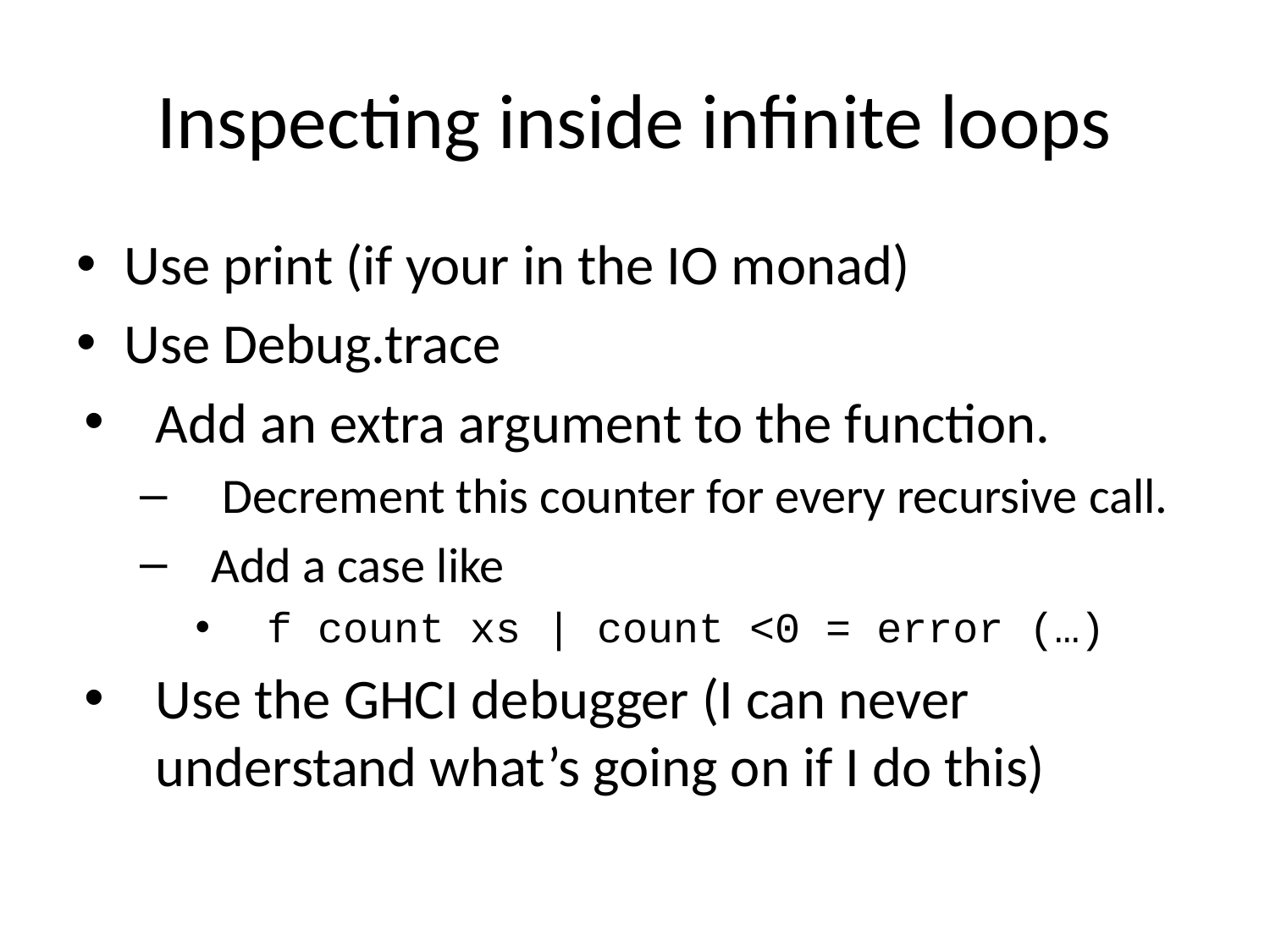

# Inspecting inside infinite loops
Use print (if your in the IO monad)
Use Debug.trace
Add an extra argument to the function.
 Decrement this counter for every recursive call.
Add a case like
f count xs | count <0 = error (…)
Use the GHCI debugger (I can never understand what’s going on if I do this)